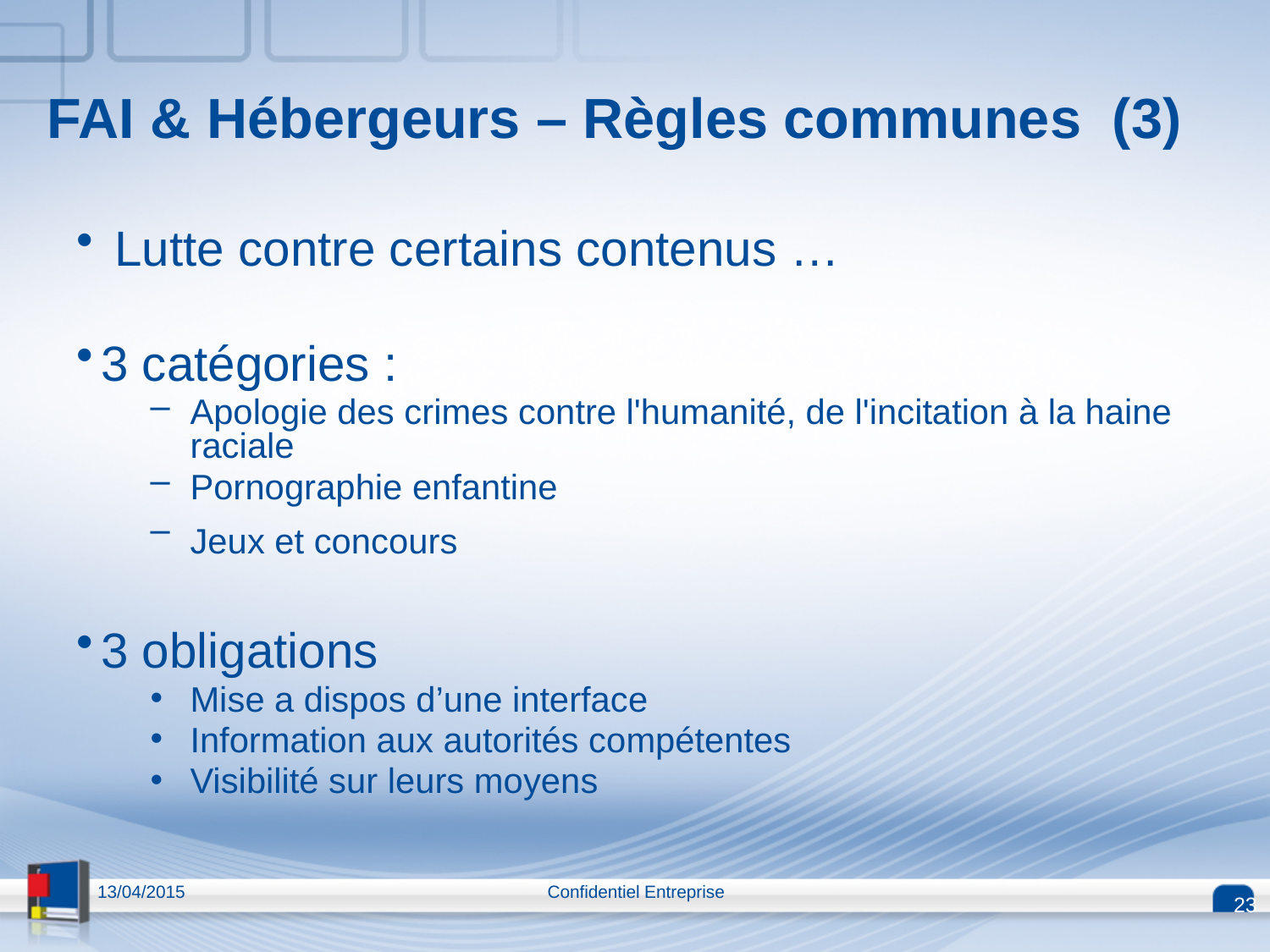

FAI & Hébergeurs – Règles communes  (3)
 Lutte contre certains contenus …

3 catégories :
Apologie des crimes contre l'humanité, de l'incitation à la haine raciale
Pornographie enfantine
Jeux et concours

3 obligations
Mise a dispos d’une interface
Information aux autorités compétentes
Visibilité sur leurs moyens
13/04/2015
Confidentiel Entreprise
23